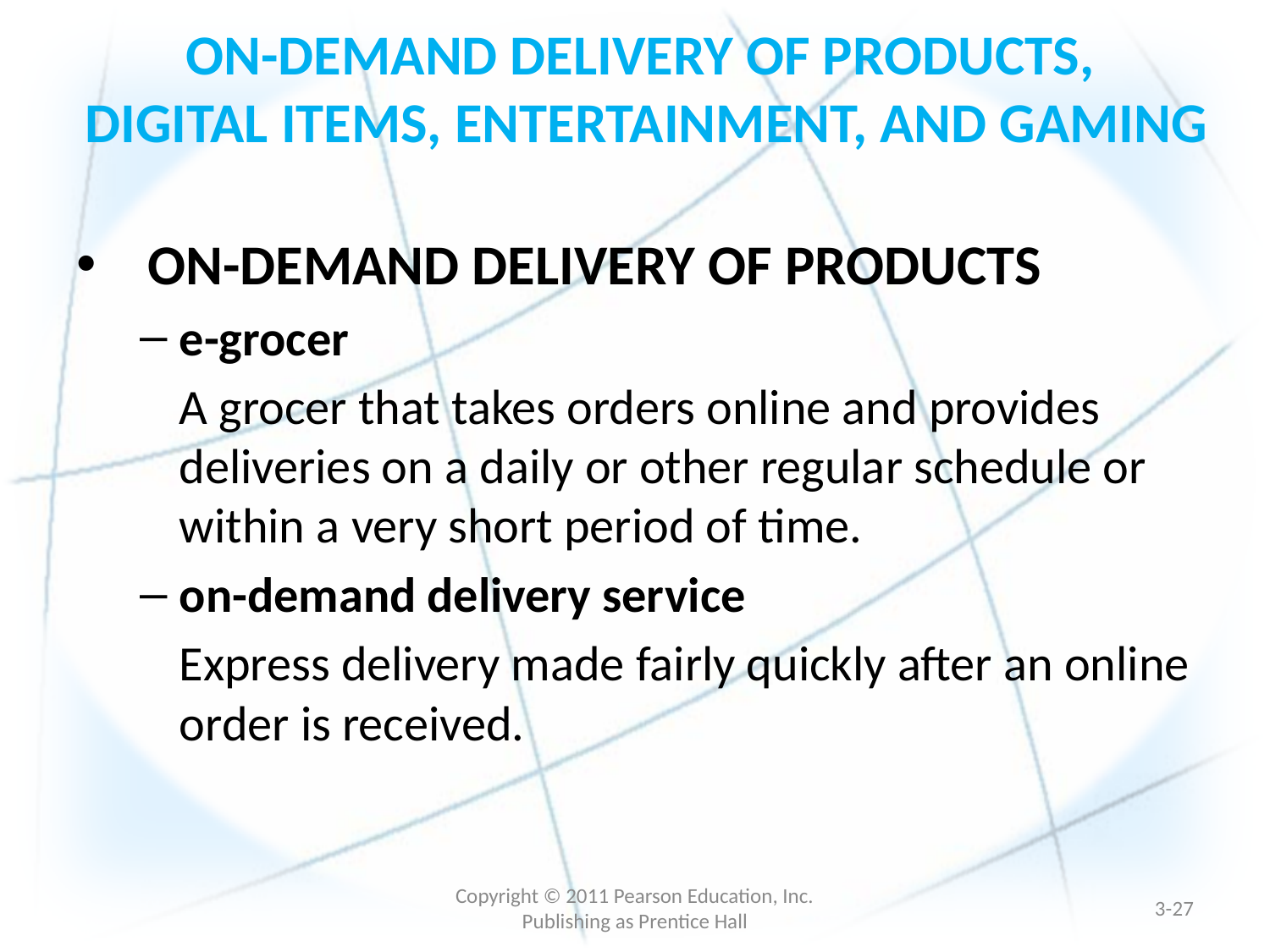

# ON-DEMAND DELIVERY OF PRODUCTS, DIGITAL ITEMS, ENTERTAINMENT, AND GAMING
ON-DEMAND DELIVERY OF PRODUCTS
e-grocer
	A grocer that takes orders online and provides deliveries on a daily or other regular schedule or within a very short period of time.
on-demand delivery service
	Express delivery made fairly quickly after an online order is received.
Copyright © 2011 Pearson Education, Inc. Publishing as Prentice Hall
3-27